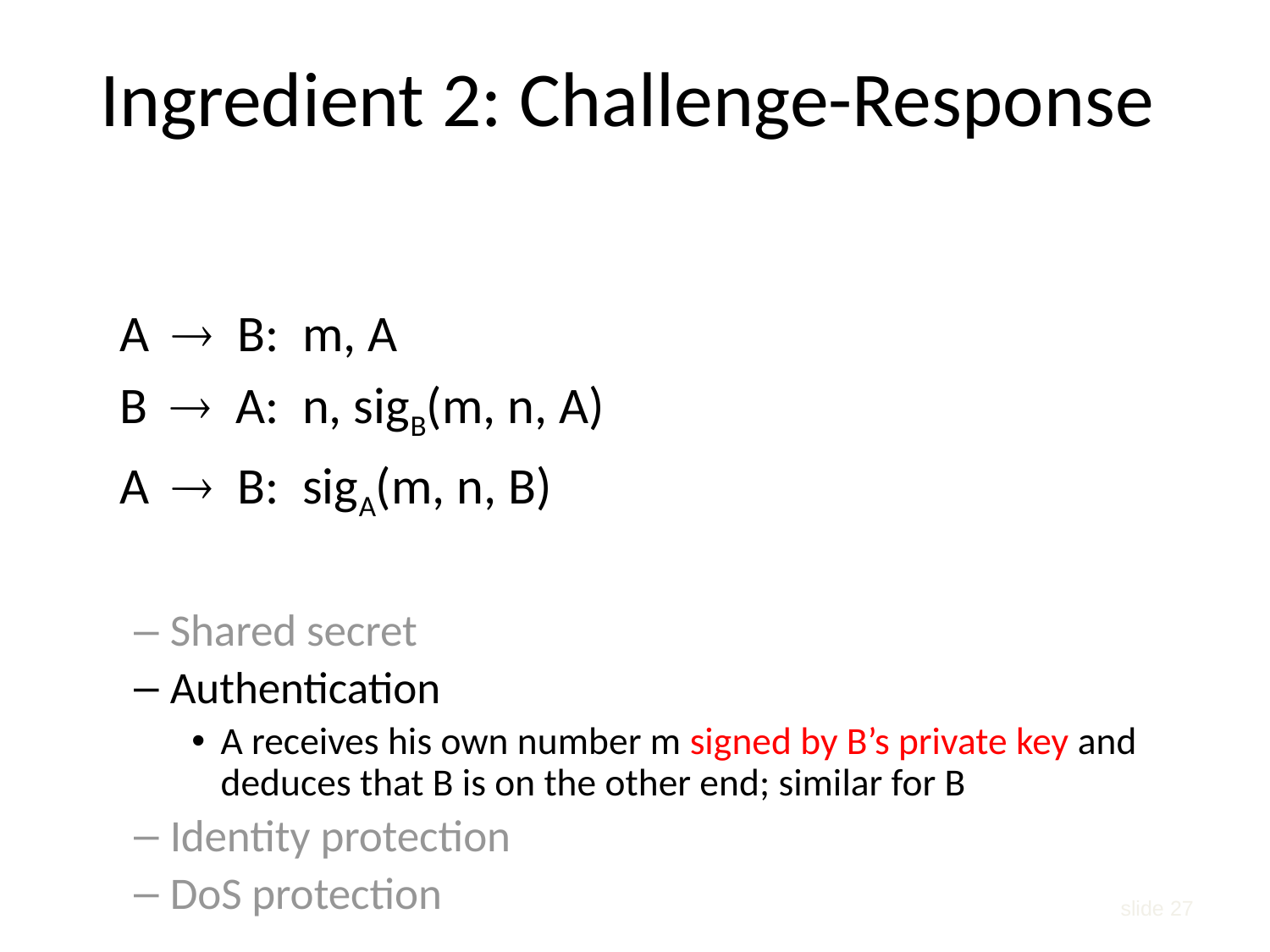

# Ingredient 2: Challenge-Response

  			A  →  B:  m, A
  			B  →  A:  n, sigB(m, n, A)
  			A  →  B:  sigA(m, n, B)

Shared secret
Authentication
A receives his own number m signed by B’s private key and deduces that B is on the other end; similar for B
Identity protection
DoS protection
slide 27